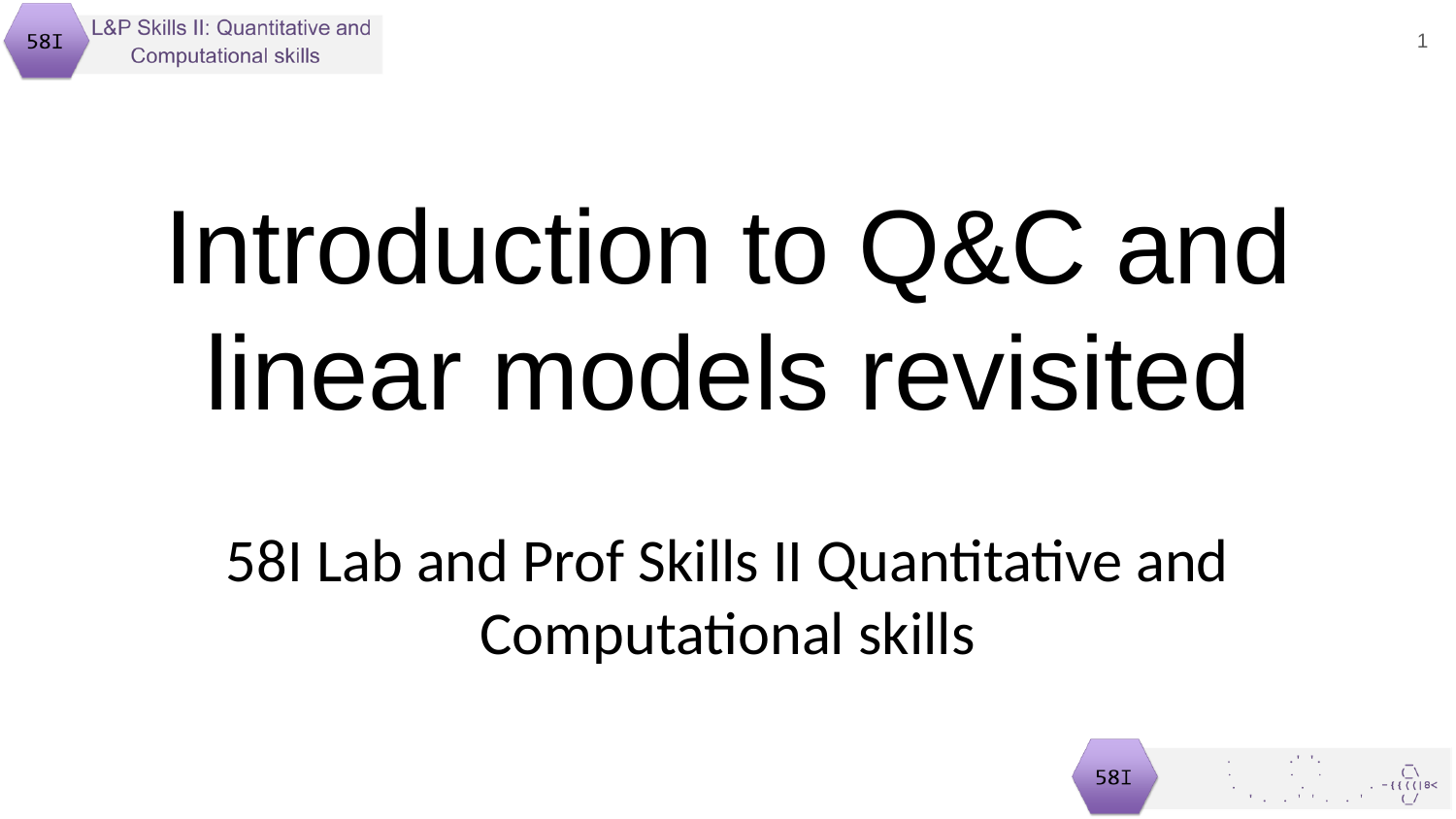

1
# Introduction to Q&C and linear models revisited
58I Lab and Prof Skills II Quantitative and Computational skills